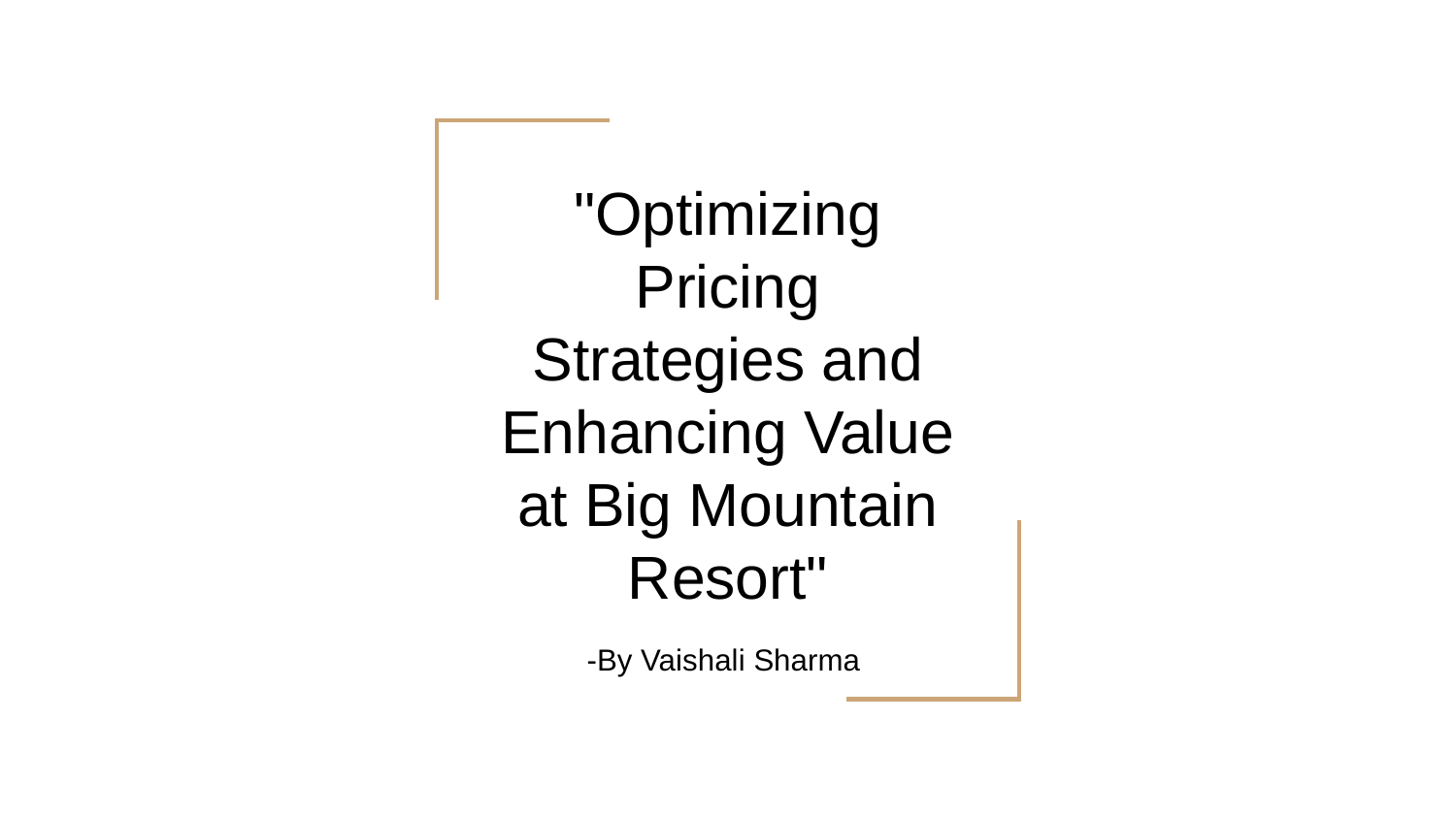

# "Optimizing Pricing Strategies and Enhancing Value at Big Mountain Resort"
-By Vaishali Sharma